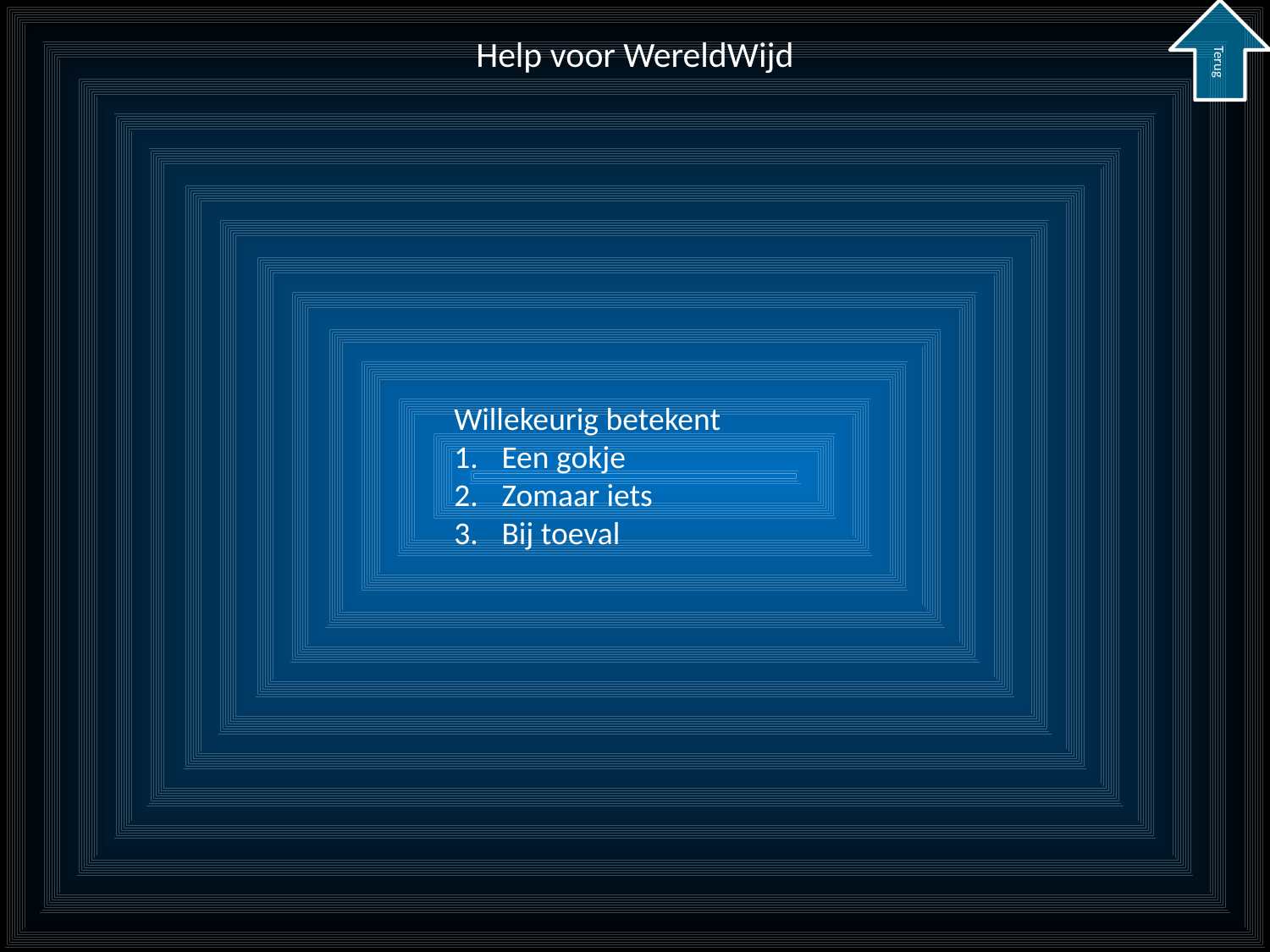

Help voor WereldWijd
Terug
Willekeurig betekent
Een gokje
Zomaar iets
Bij toeval